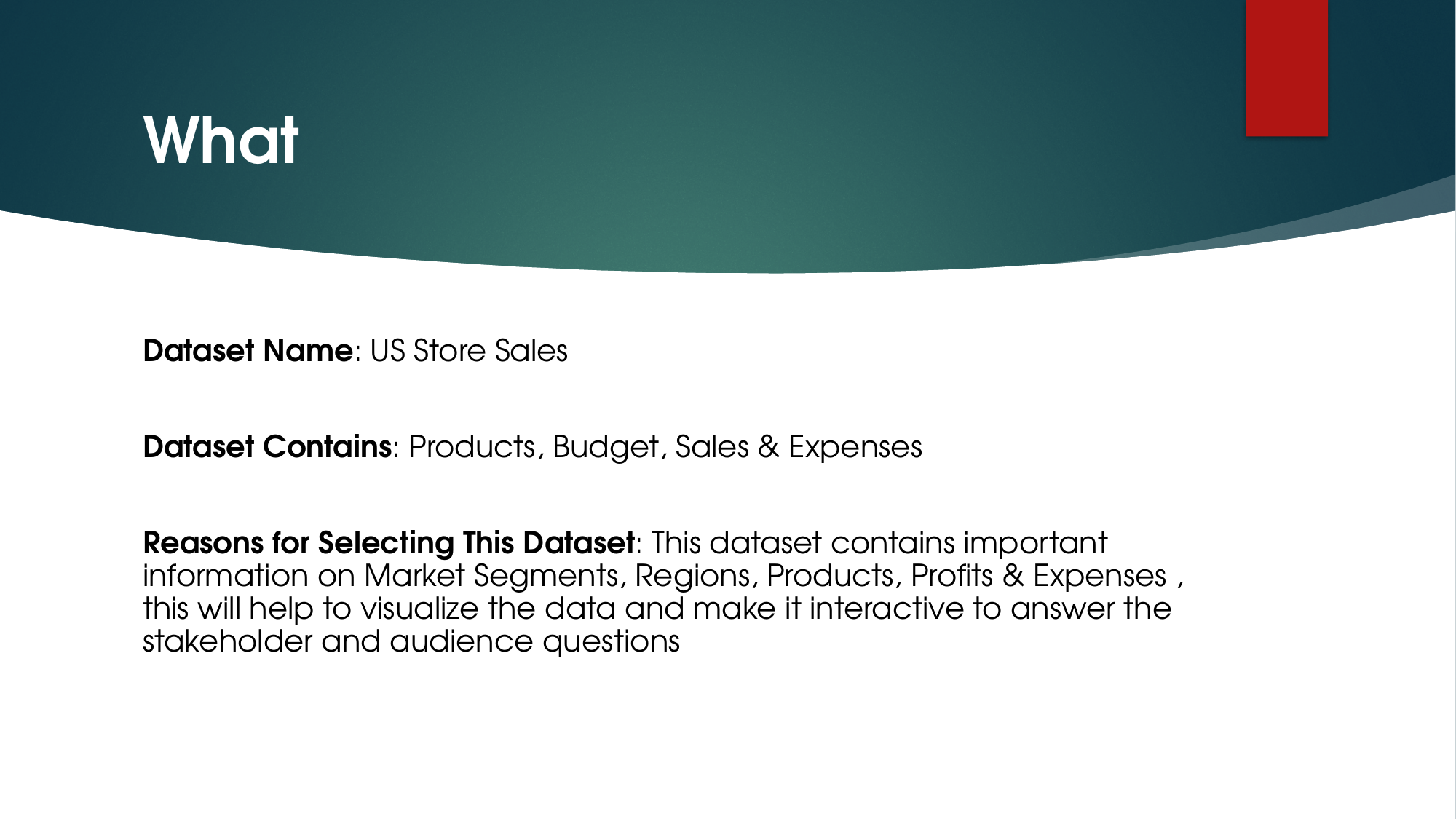

# What

Dataset Name: US Store Sales

Dataset Contains: Products, Budget, Sales & Expenses

Reasons for Selecting This Dataset: This dataset contains important information on Market Segments, Regions, Products, Profits & Expenses , this will help to visualize the data and make it interactive to answer the stakeholder and audience questions